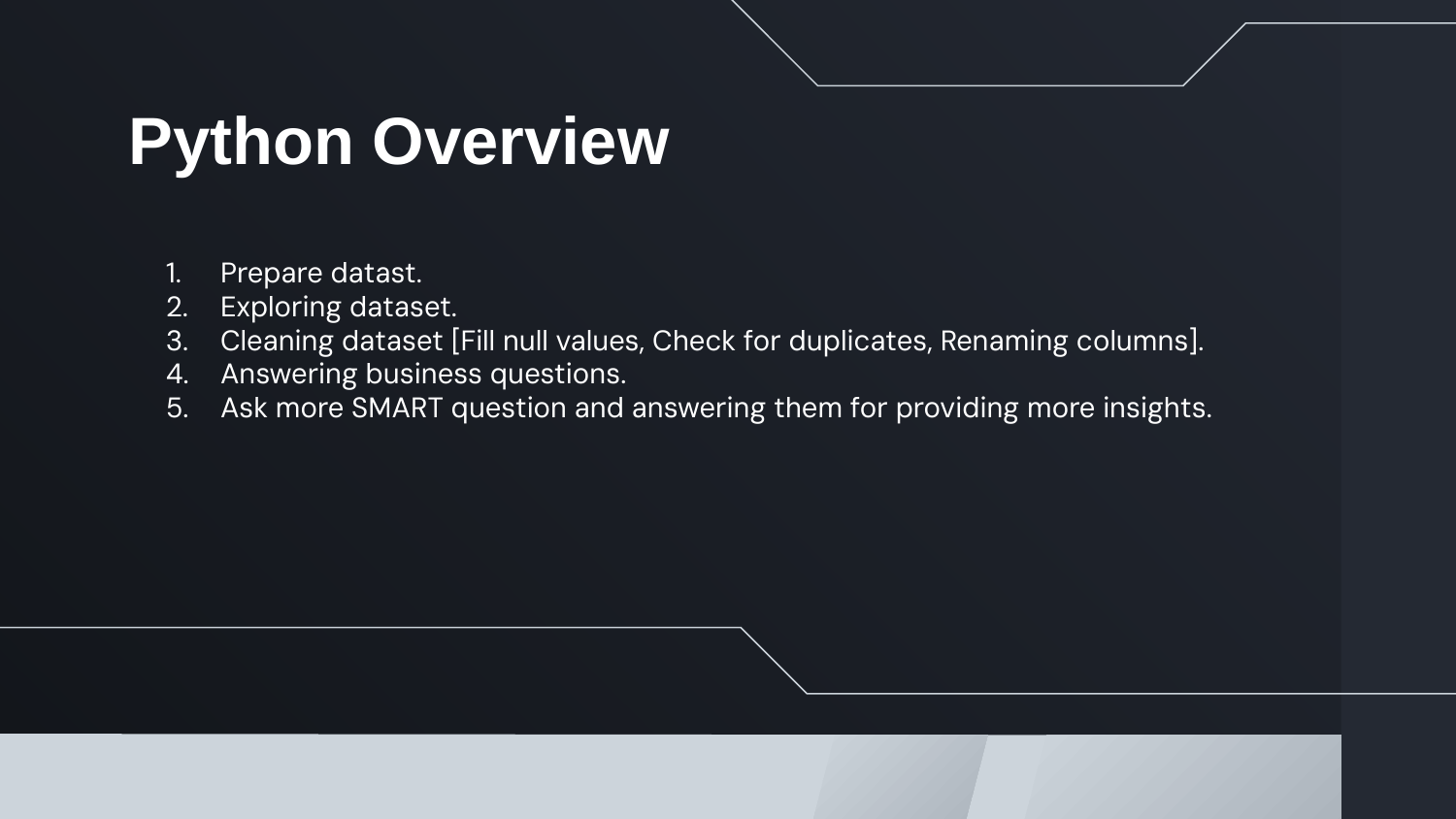

# Python Overview
Prepare datast.
Exploring dataset.
Cleaning dataset [Fill null values, Check for duplicates, Renaming columns].
Answering business questions.
Ask more SMART question and answering them for providing more insights.